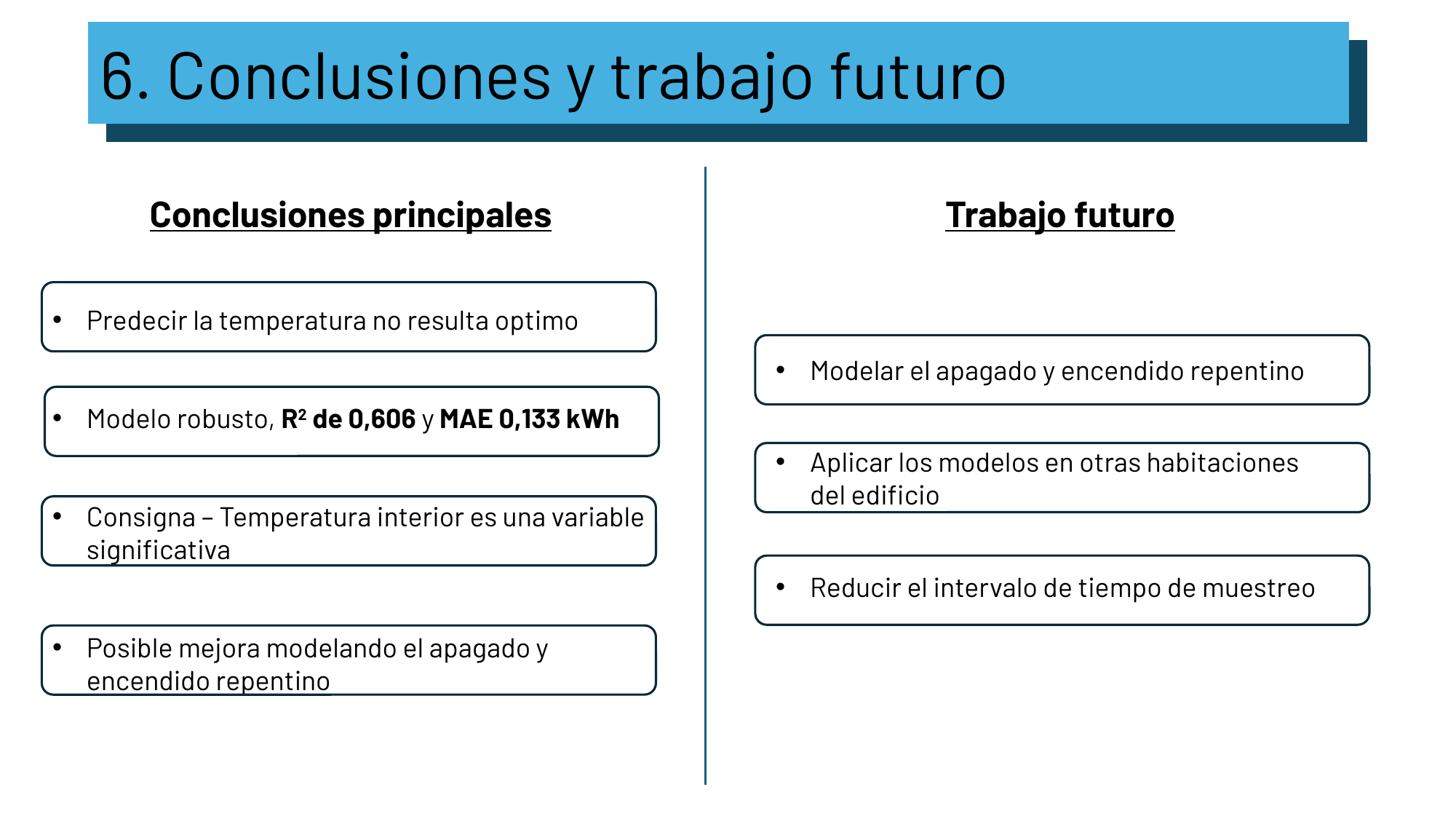

# 6. Conclusiones y trabajo futuro

Conclusiones principales
Trabajo futuro

Predecir la temperatura no resulta optimo

Modelo robusto, R2 de 0,606 y MAE 0,133 kWh

Consigna – Temperatura interior es una variable significativa

Posible mejora modelando el apagado y encendido repentino

Modelar el apagado y encendido repentino

Aplicar los modelos en otras habitaciones del edificio

Reducir el intervalo de tiempo de muestreo